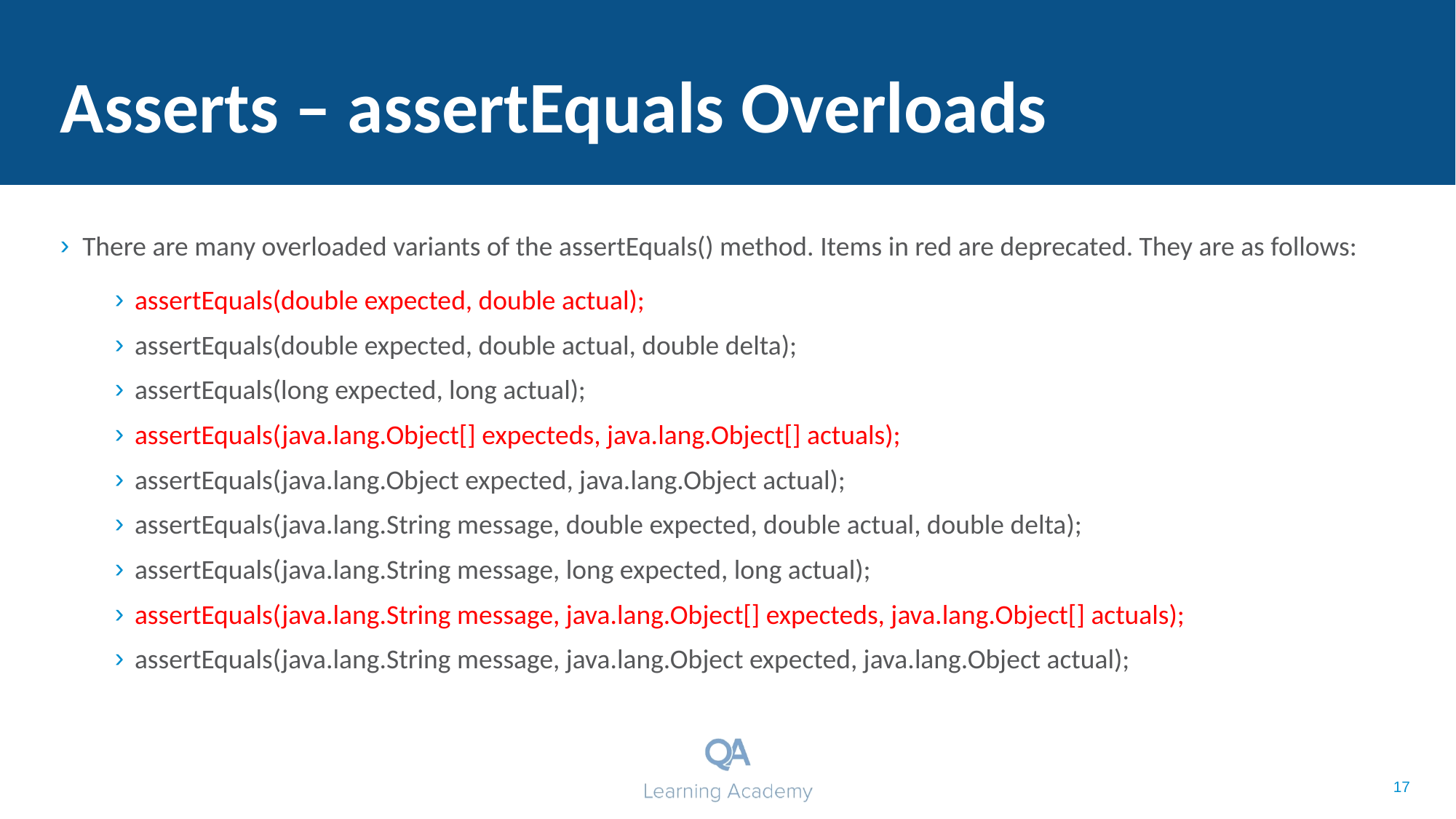

# Asserts – assertEquals Overloads
There are many overloaded variants of the assertEquals() method. Items in red are deprecated. They are as follows:
assertEquals(double expected, double actual);
assertEquals(double expected, double actual, double delta);
assertEquals(long expected, long actual);
assertEquals(java.lang.Object[] expecteds, java.lang.Object[] actuals);
assertEquals(java.lang.Object expected, java.lang.Object actual);
assertEquals(java.lang.String message, double expected, double actual, double delta);
assertEquals(java.lang.String message, long expected, long actual);
assertEquals(java.lang.String message, java.lang.Object[] expecteds, java.lang.Object[] actuals);
assertEquals(java.lang.String message, java.lang.Object expected, java.lang.Object actual);